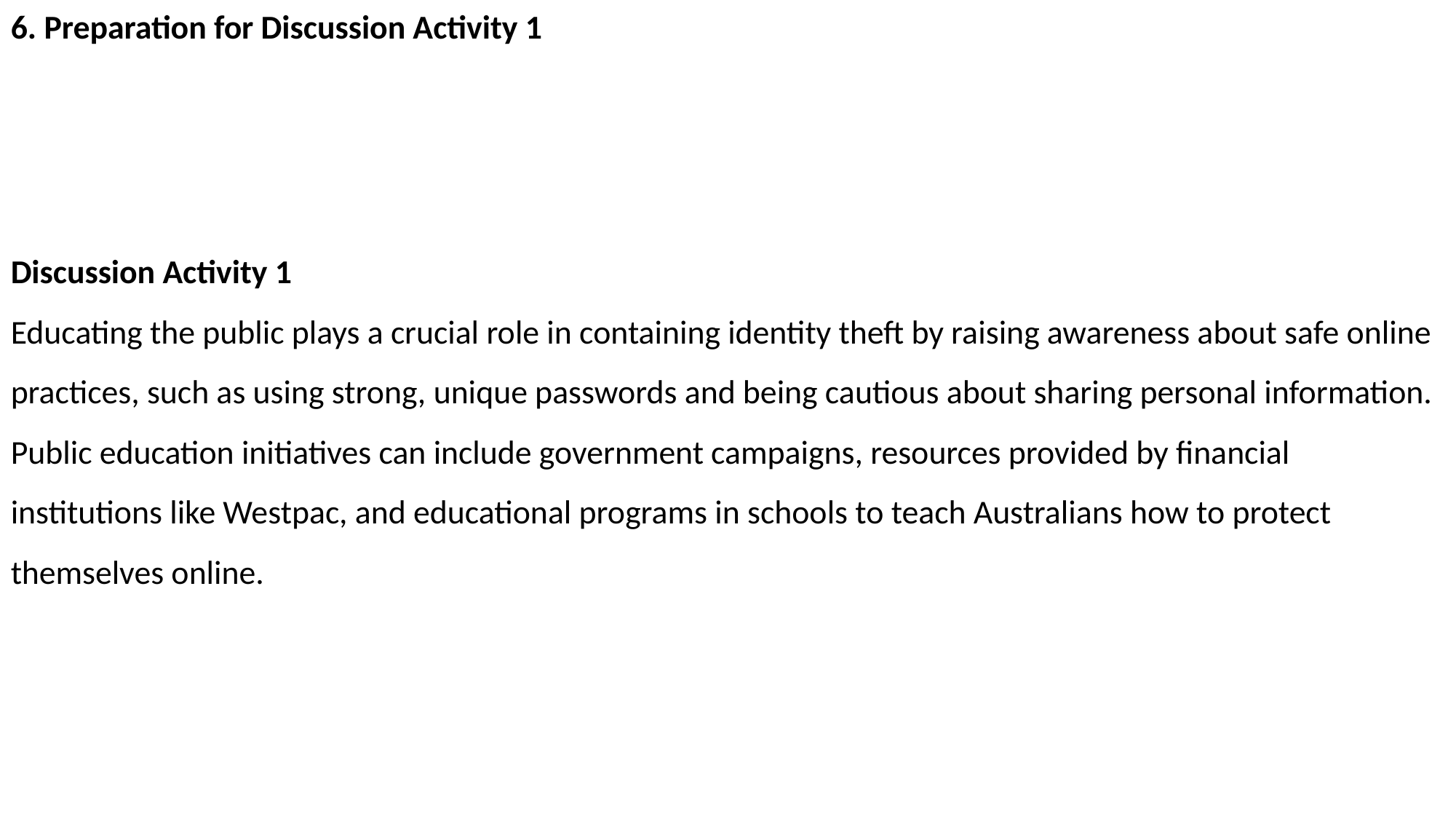

6. Preparation for Discussion Activity 1
Discussion Activity 1
Educating the public plays a crucial role in containing identity theft by raising awareness about safe online practices, such as using strong, unique passwords and being cautious about sharing personal information. Public education initiatives can include government campaigns, resources provided by financial institutions like Westpac, and educational programs in schools to teach Australians how to protect themselves online.